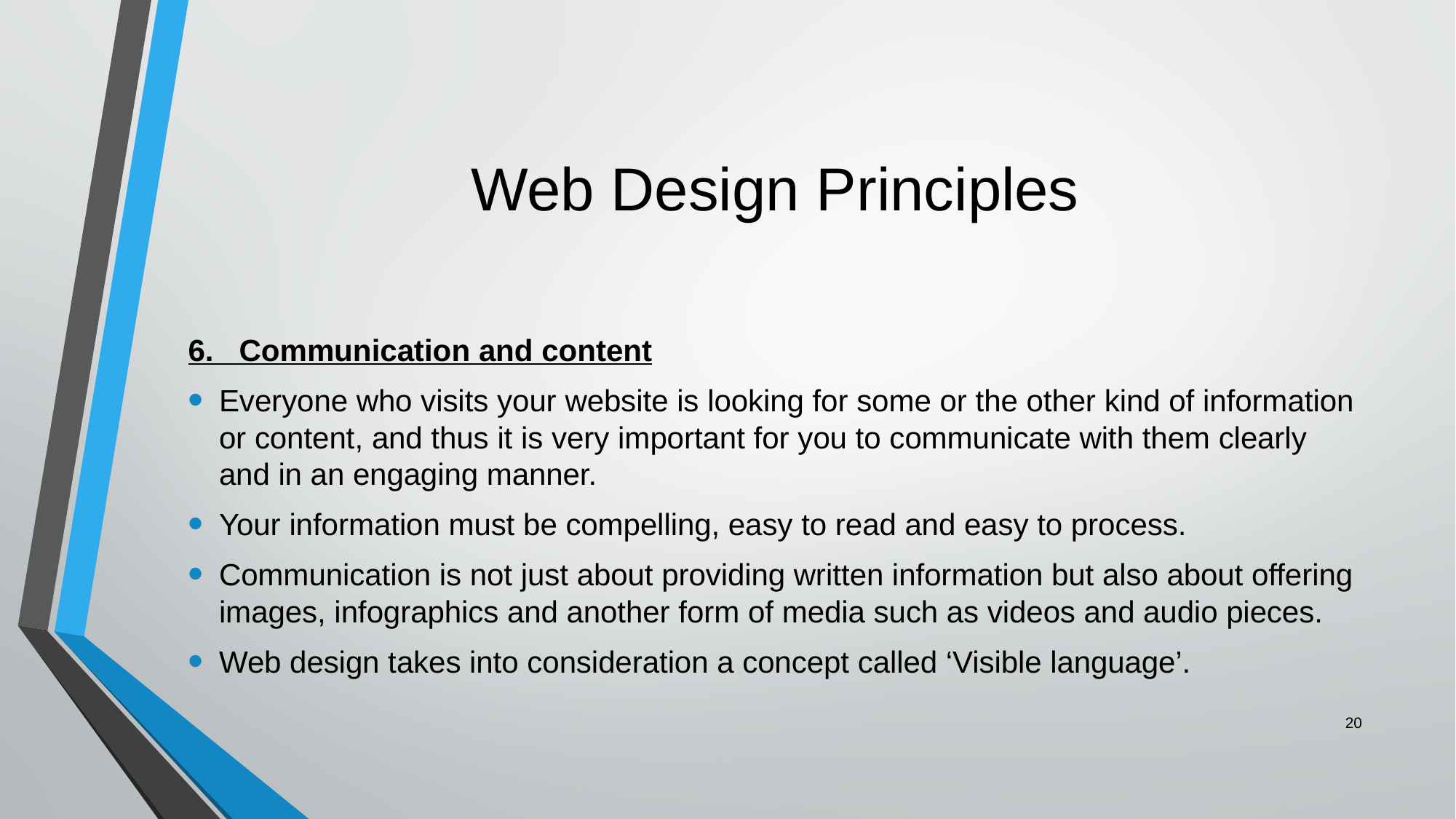

# Web Design Principles
6.   Communication and content
Everyone who visits your website is looking for some or the other kind of information or content, and thus it is very important for you to communicate with them clearly and in an engaging manner.
Your information must be compelling, easy to read and easy to process.
Communication is not just about providing written information but also about offering images, infographics and another form of media such as videos and audio pieces.
Web design takes into consideration a concept called ‘Visible language’.
20